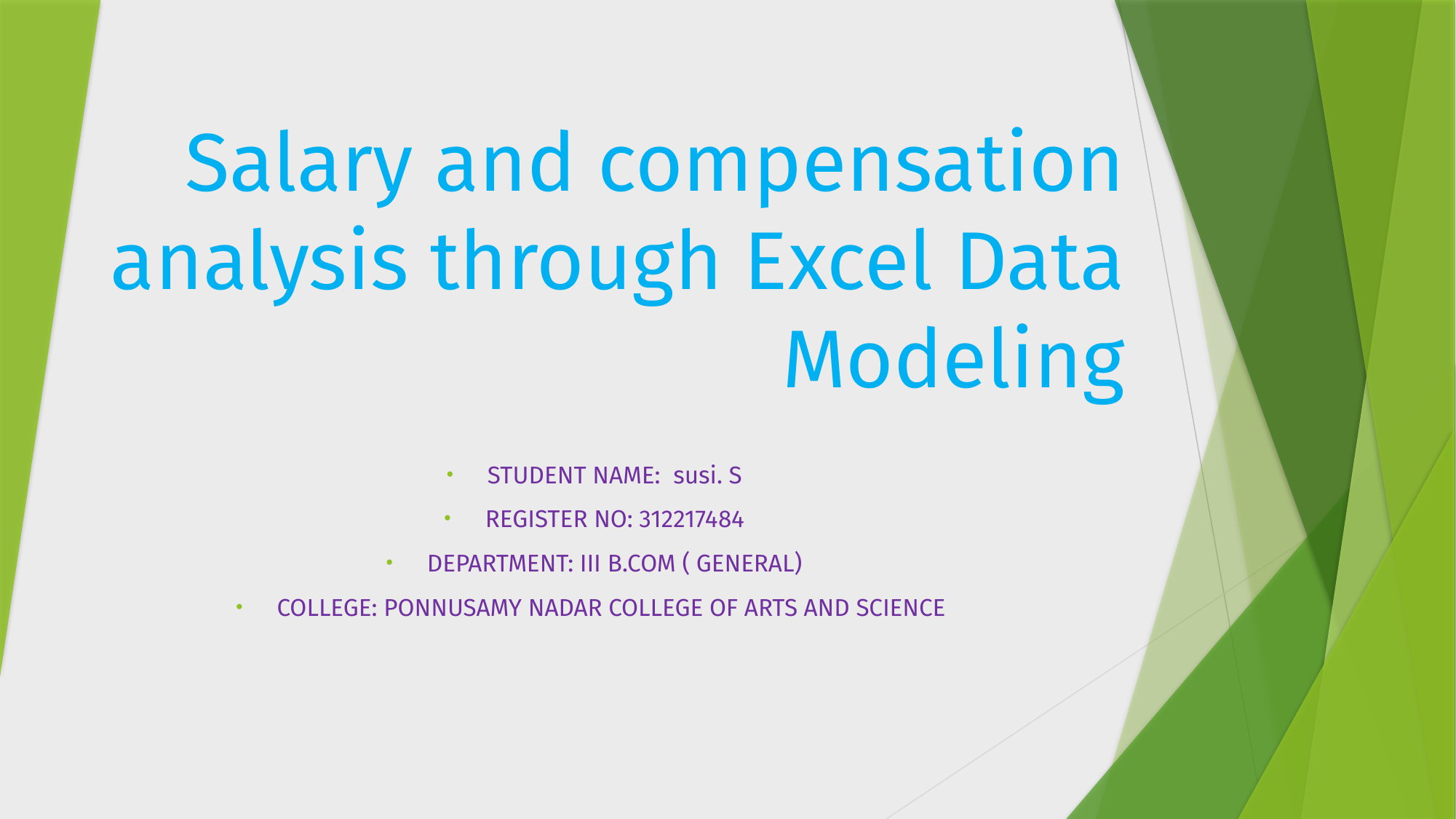

# Salary and compensation analysis through Excel Data Modeling

STUDENT NAME:  susi. S
REGISTER NO: 312217484
DEPARTMENT: III B.COM ( GENERAL)
COLLEGE: PONNUSAMY NADAR COLLEGE OF ARTS AND SCIENCE